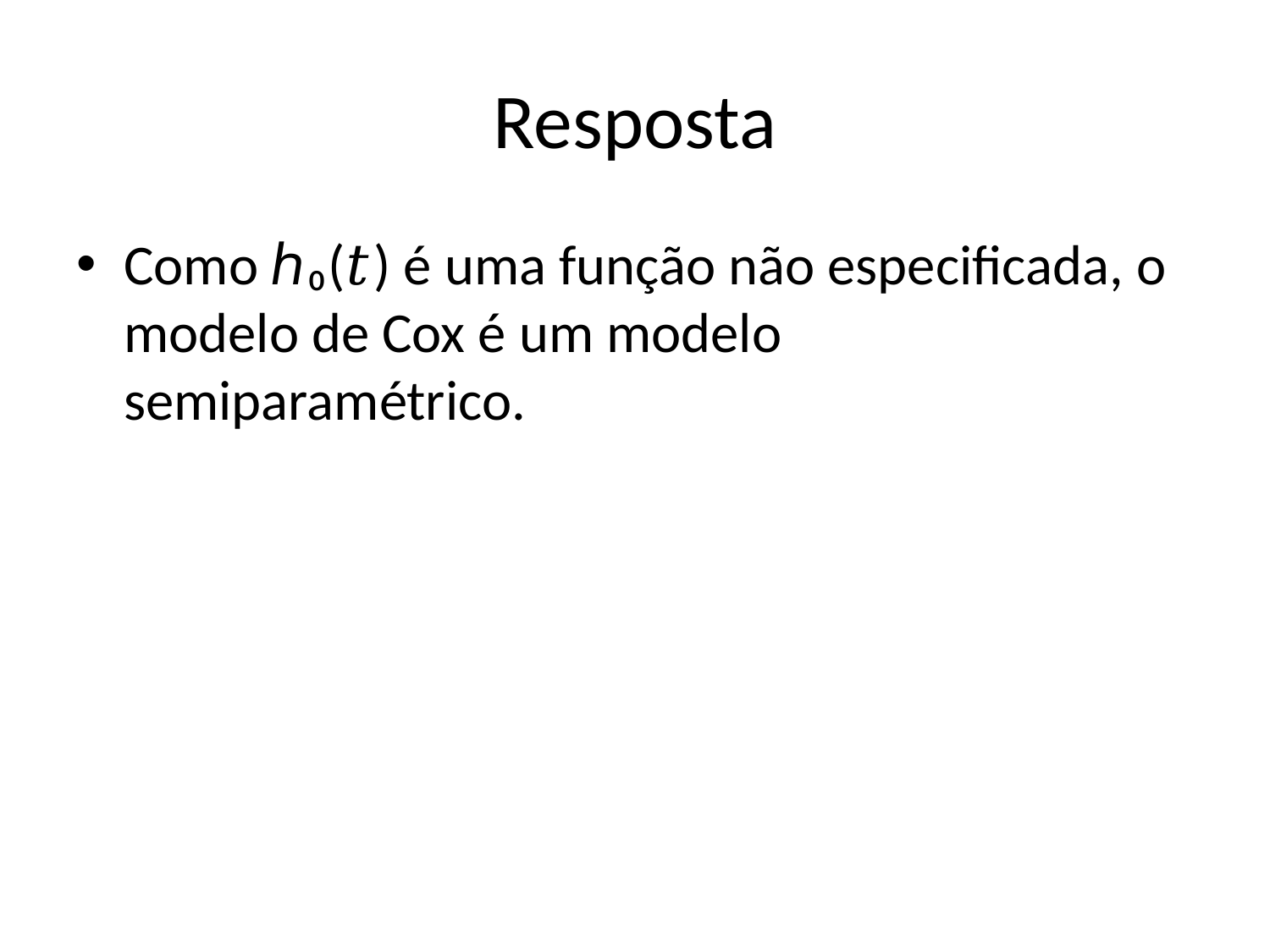

# Resposta
Como ℎ₀(𝑡) é uma função não especificada, o modelo de Cox é um modelo semiparamétrico.